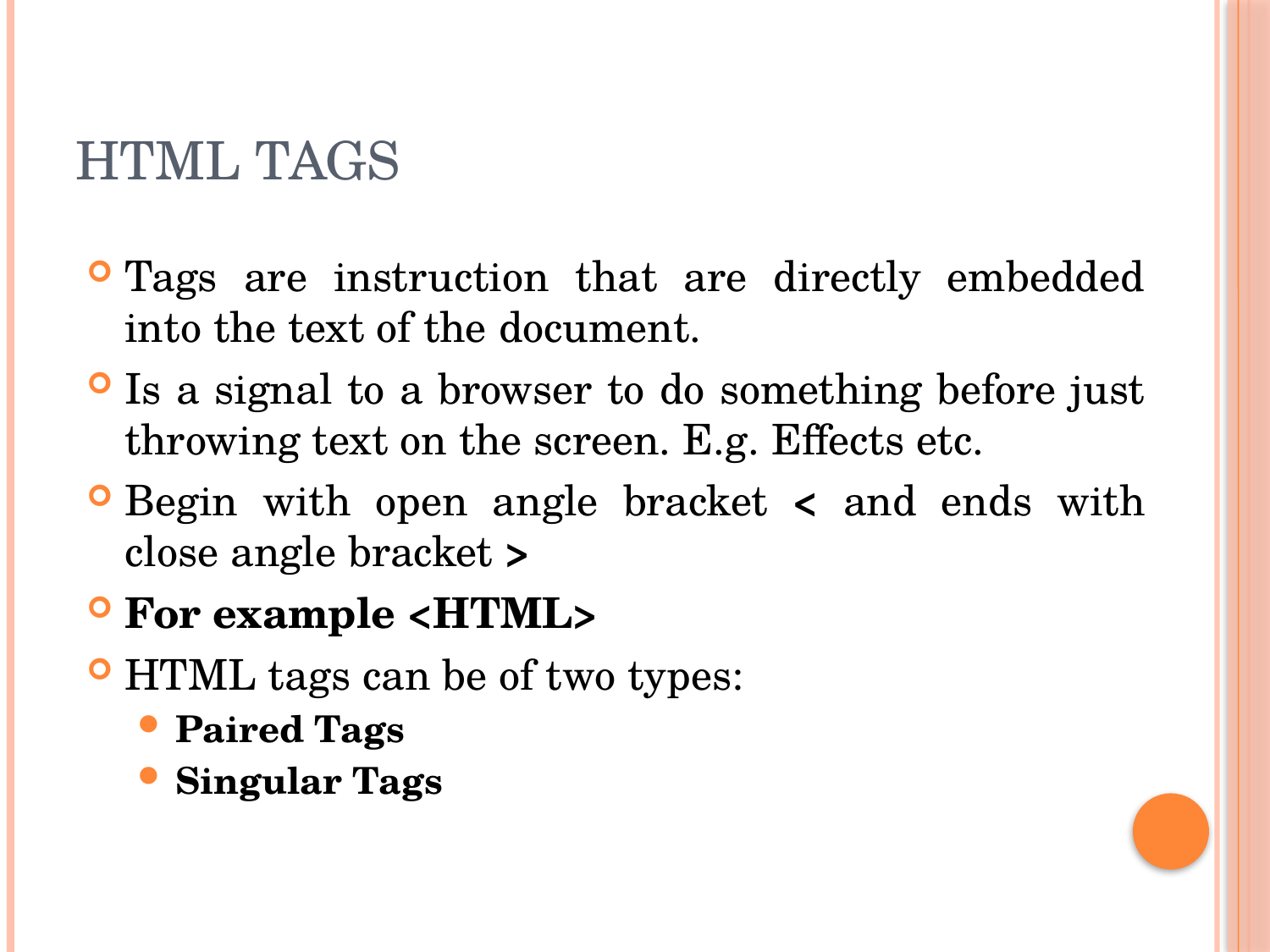

# HTML Tags
Tags are instruction that are directly embedded into the text of the document.
Is a signal to a browser to do something before just throwing text on the screen. E.g. Effects etc.
Begin with open angle bracket < and ends with close angle bracket >
For example <HTML>
HTML tags can be of two types:
Paired Tags
Singular Tags